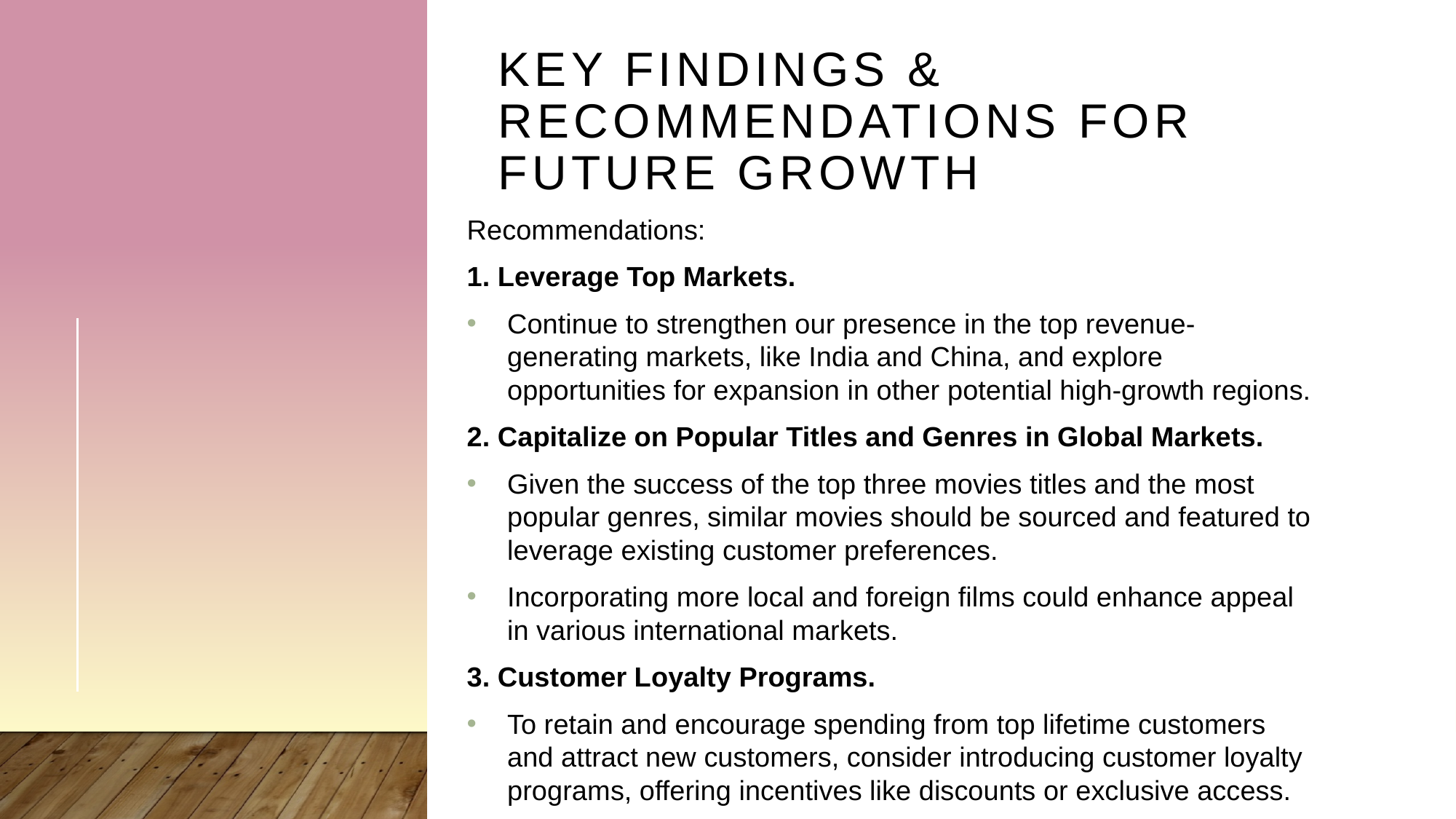

# Key findings & Recommendations for future growth
Recommendations:
1. Leverage Top Markets.
Continue to strengthen our presence in the top revenue-generating markets, like India and China, and explore opportunities for expansion in other potential high-growth regions.
2. Capitalize on Popular Titles and Genres in Global Markets.
Given the success of the top three movies titles and the most popular genres, similar movies should be sourced and featured to leverage existing customer preferences.
Incorporating more local and foreign films could enhance appeal in various international markets.
3. Customer Loyalty Programs.
To retain and encourage spending from top lifetime customers and attract new customers, consider introducing customer loyalty programs, offering incentives like discounts or exclusive access.